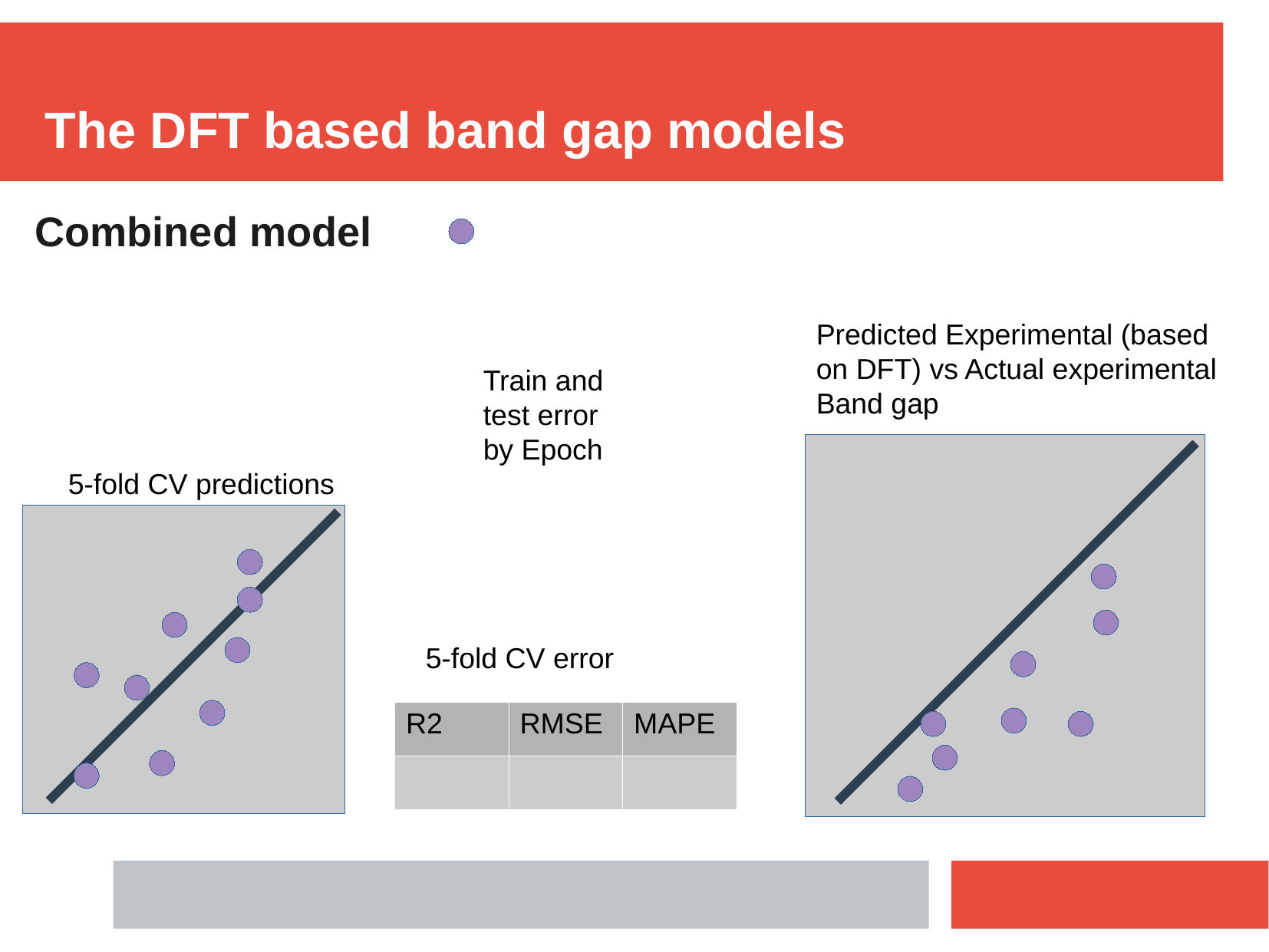

The DFT based band gap models
Combined model

Predicted Experimental (based on DFT) vs Actual experimental Band gap
Train and test error by Epoch

5-fold CV predictions

5-fold CV error

| R2 | RMSE | MAPE |
| --- | --- | --- |
|  |  |  |